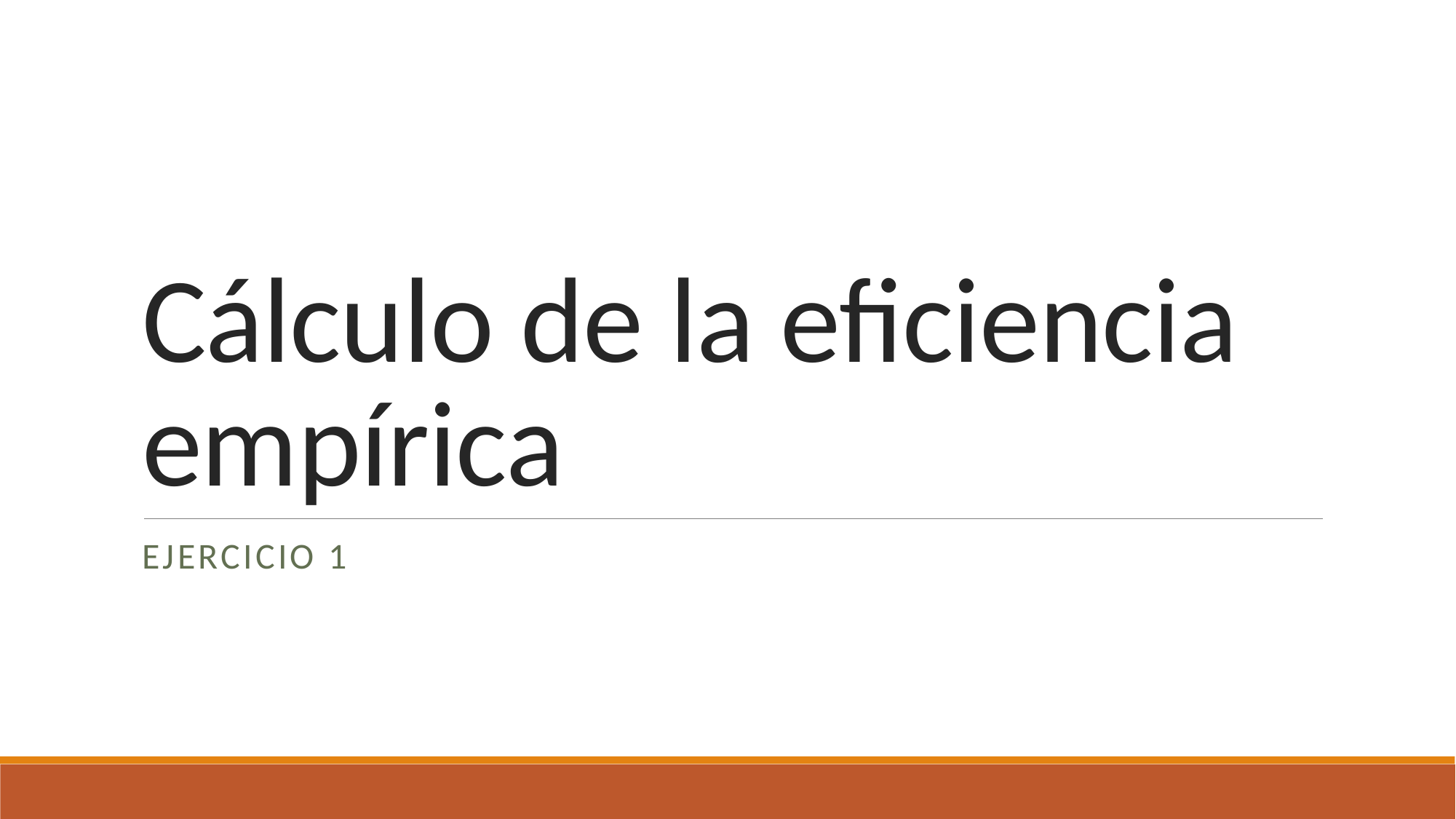

# Cálculo de la eficiencia empírica
Ejercicio 1